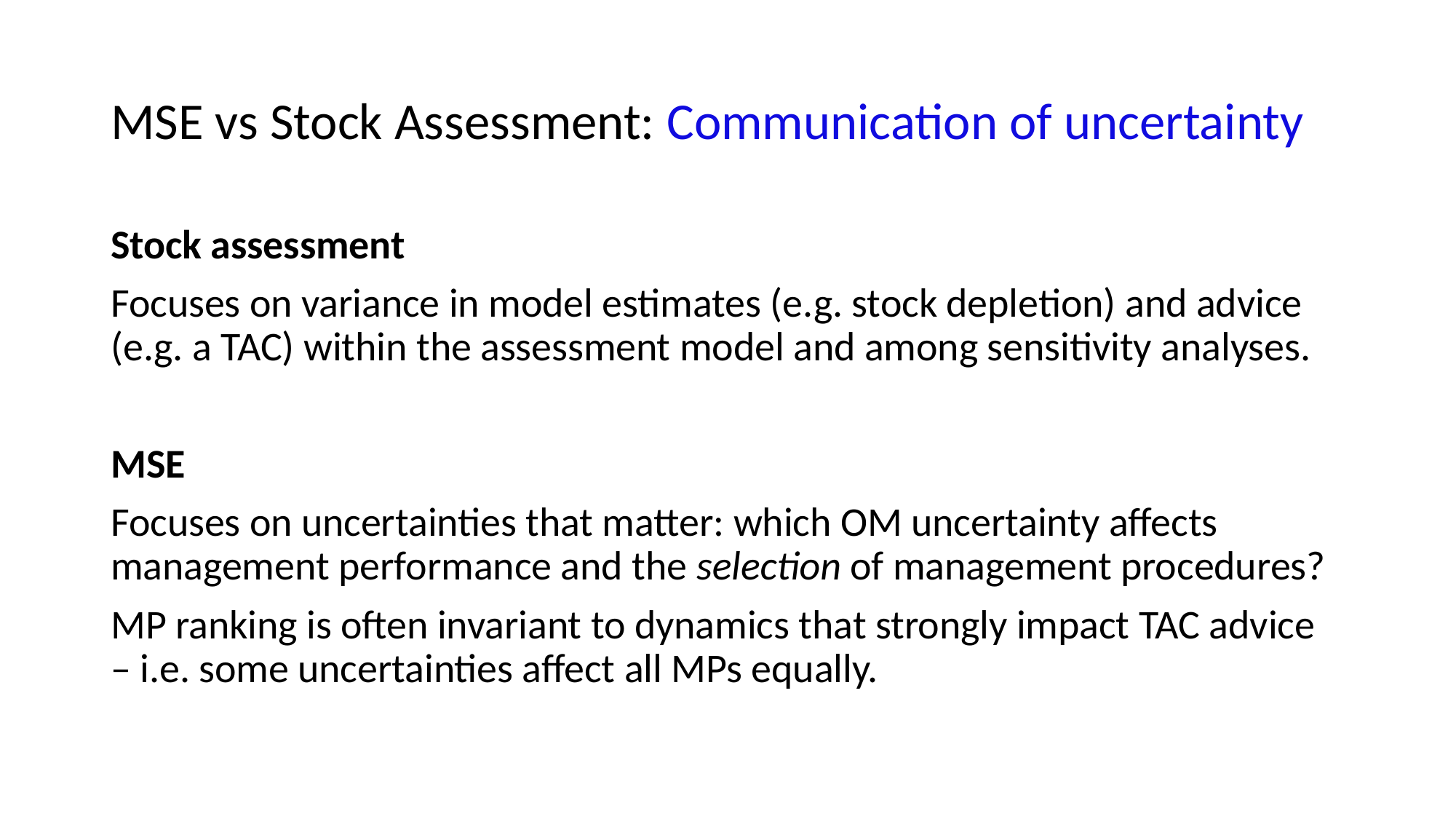

# MSE vs Stock Assessment: Communication of uncertainty
Stock assessment
Focuses on variance in model estimates (e.g. stock depletion) and advice (e.g. a TAC) within the assessment model and among sensitivity analyses.

MSE
Focuses on uncertainties that matter: which OM uncertainty affects management performance and the selection of management procedures?
MP ranking is often invariant to dynamics that strongly impact TAC advice – i.e. some uncertainties affect all MPs equally.